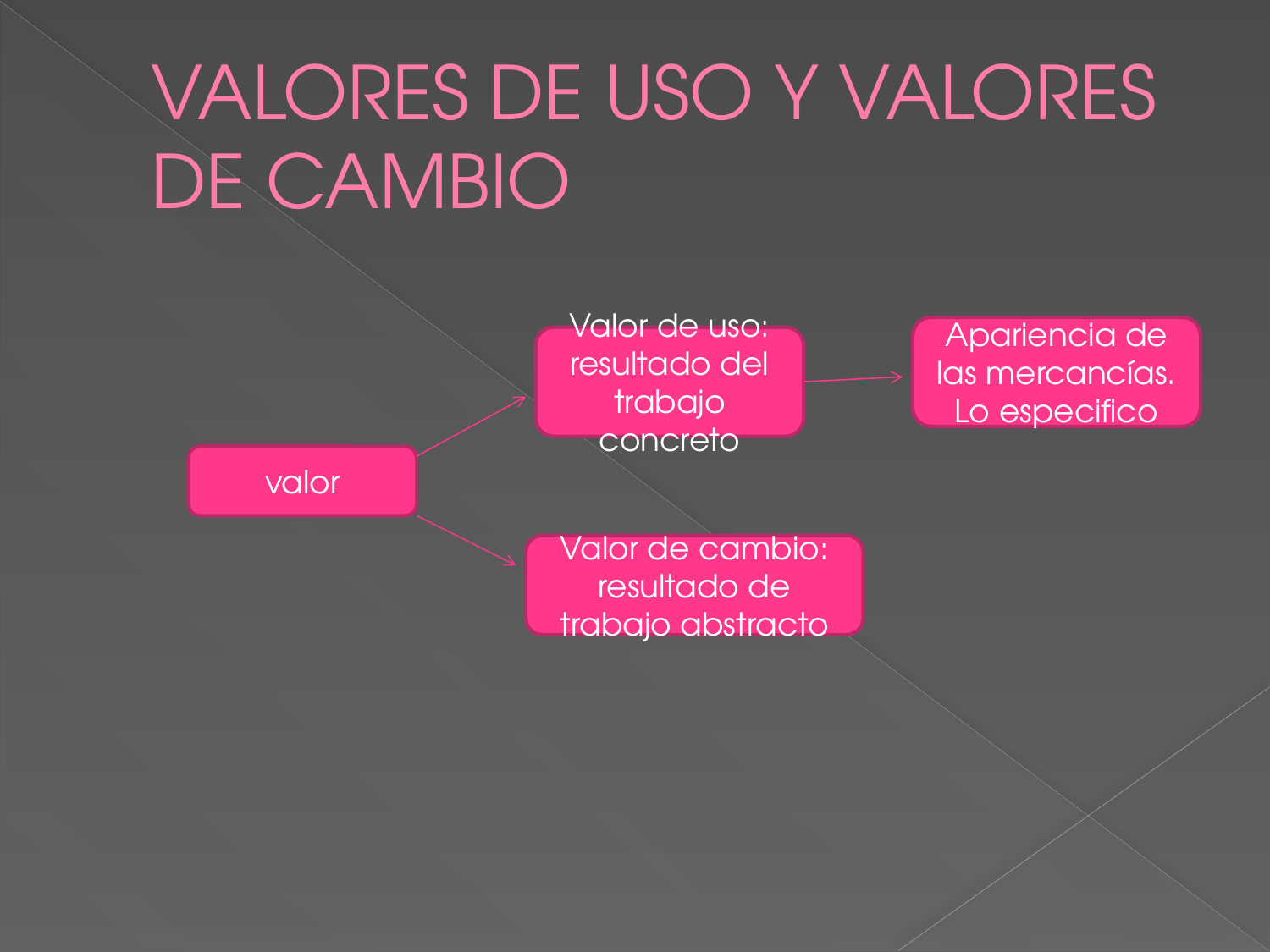

# VALORES DE USO Y VALORES DE CAMBIO

Apariencia de las mercancías. Lo especifico
Valor de uso: resultado del trabajo concreto
valor
Valor de cambio: resultado de trabajo abstracto